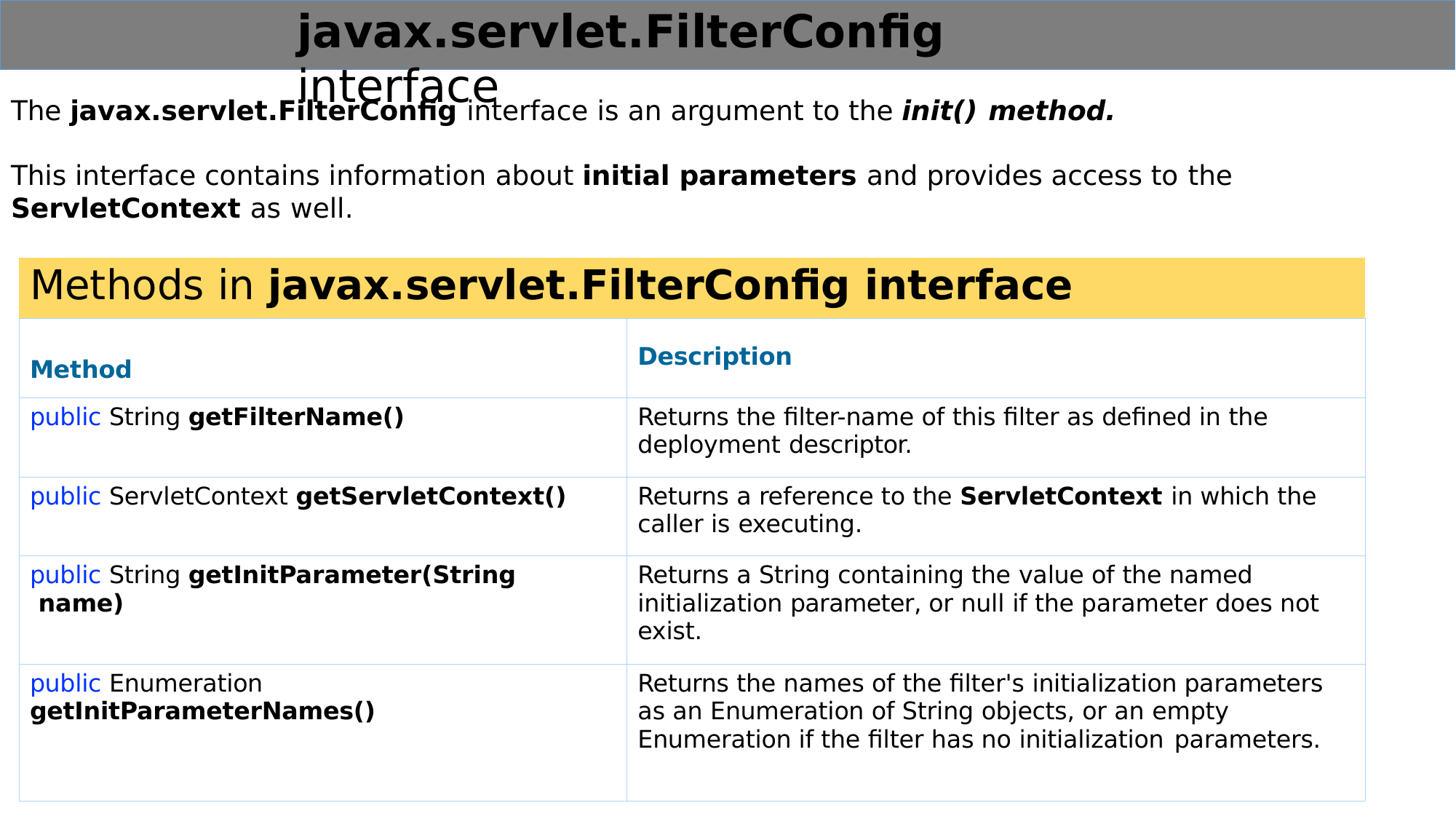

# javax.servlet.FilterConfig interface
The javax.servlet.FilterConfig interface is an argument to the init() method.

This interface contains information about initial parameters and provides access to the
ServletContext as well.
| Methods in javax.servlet.FilterConfig interface |  |
| --- | --- |
| Method | Description |
| public String getFilterName() | Returns the filter-name of this filter as defined in the deployment descriptor. |
| public ServletContext getServletContext() | Returns a reference to the ServletContext in which the caller is executing. |
| public String getInitParameter(String name) | Returns a String containing the value of the named initialization parameter, or null if the parameter does not exist. |
| public Enumeration getInitParameterNames() | Returns the names of the filter's initialization parameters as an Enumeration of String objects, or an empty Enumeration if the filter has no initialization parameters. |